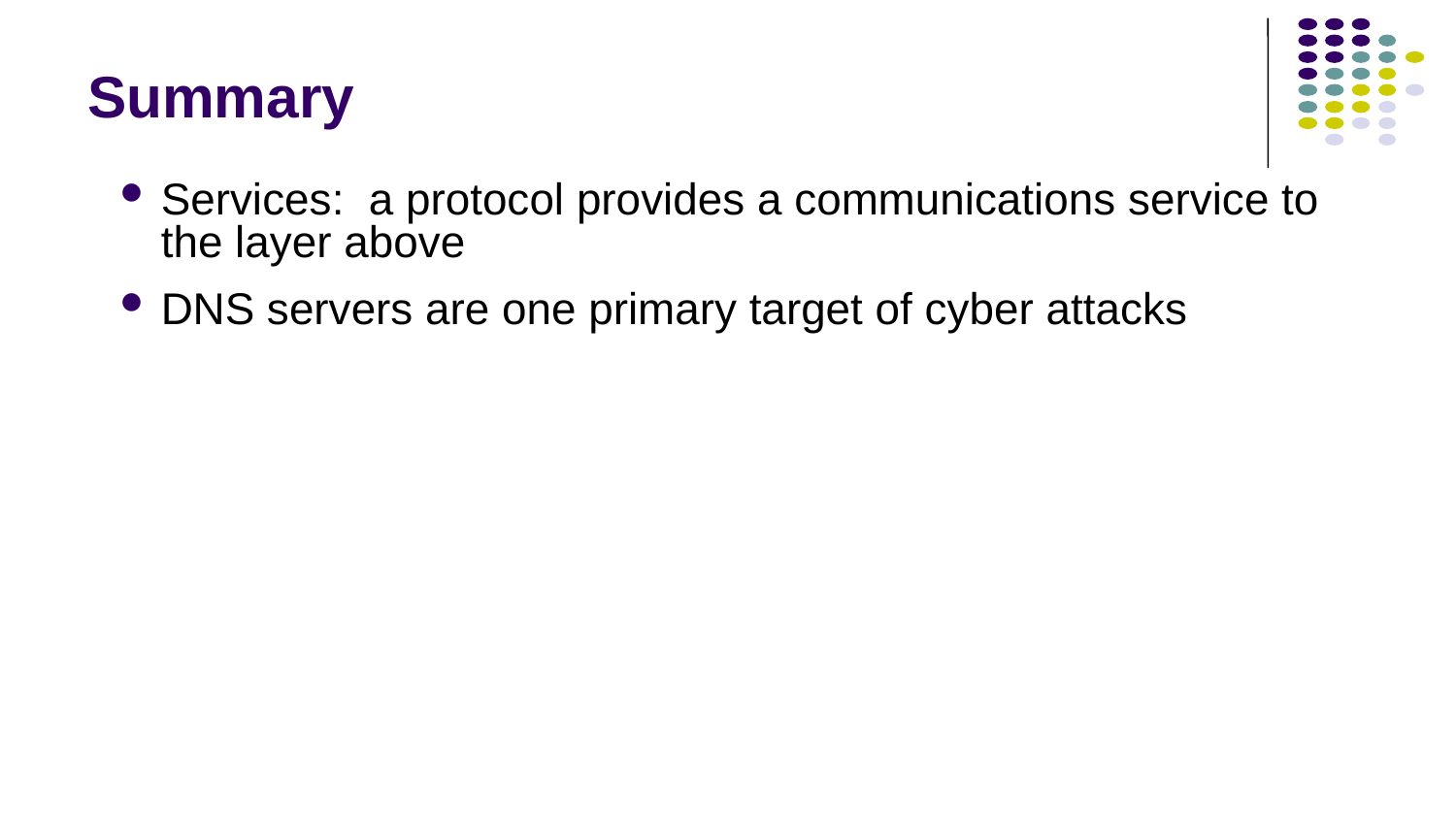

# Summary
Services:  a protocol provides a communications service to the layer above
DNS servers are one primary target of cyber attacks